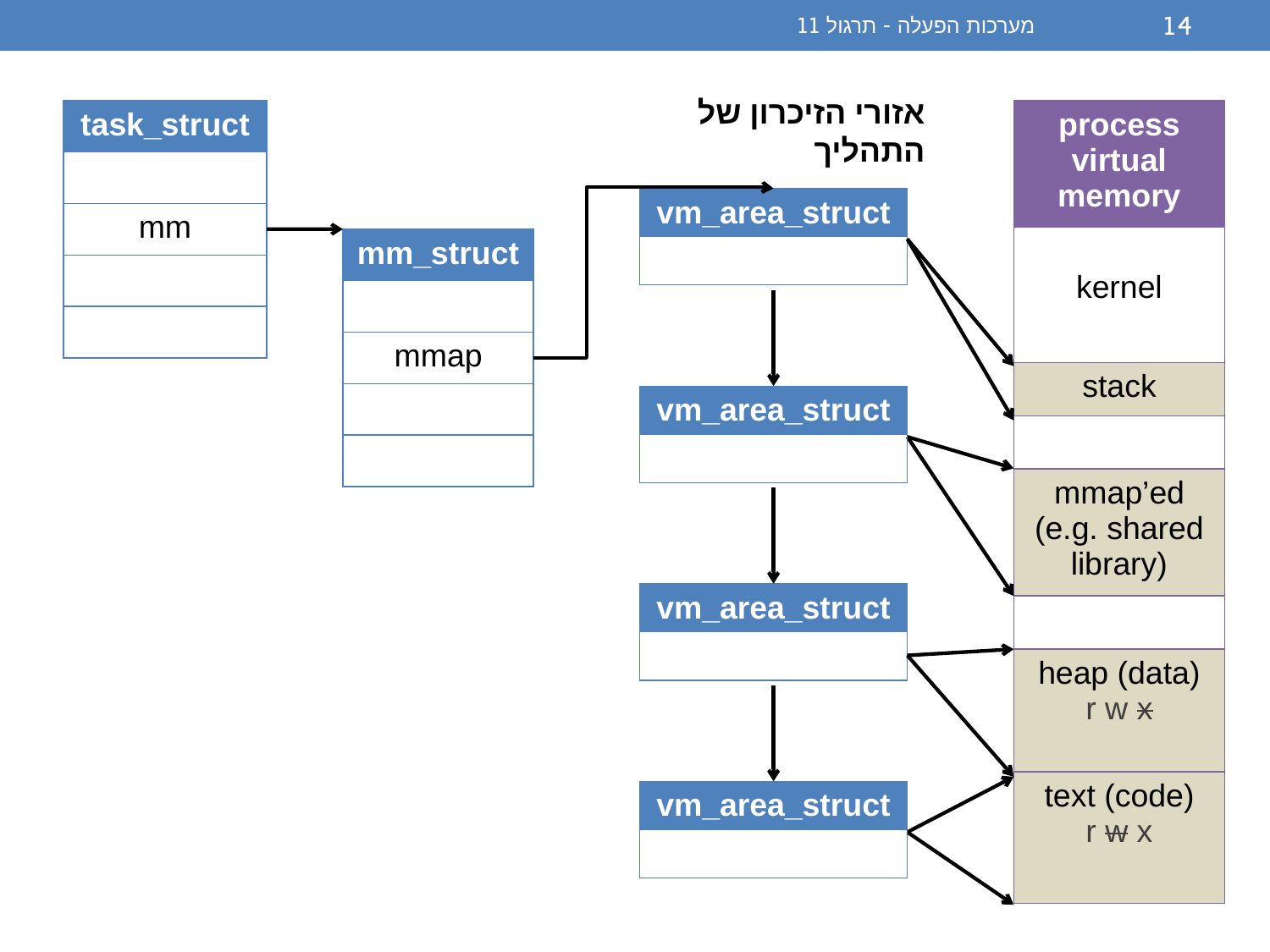

מערכות הפעלה - תרגול 11
14
אזורי הזיכרון של התהליך
| task\_struct |
| --- |
|  |
| mm |
|  |
|  |
| process virtual memory |
| --- |
| kernel |
| stack |
|  |
| mmap’ed (e.g. shared library) |
|  |
| heap (data) r w x |
| text (code) r w x |
| vm\_area\_struct |
| --- |
|  |
| mm\_struct |
| --- |
|  |
| mmap |
|  |
|  |
| vm\_area\_struct |
| --- |
|  |
| vm\_area\_struct |
| --- |
|  |
| vm\_area\_struct |
| --- |
|  |